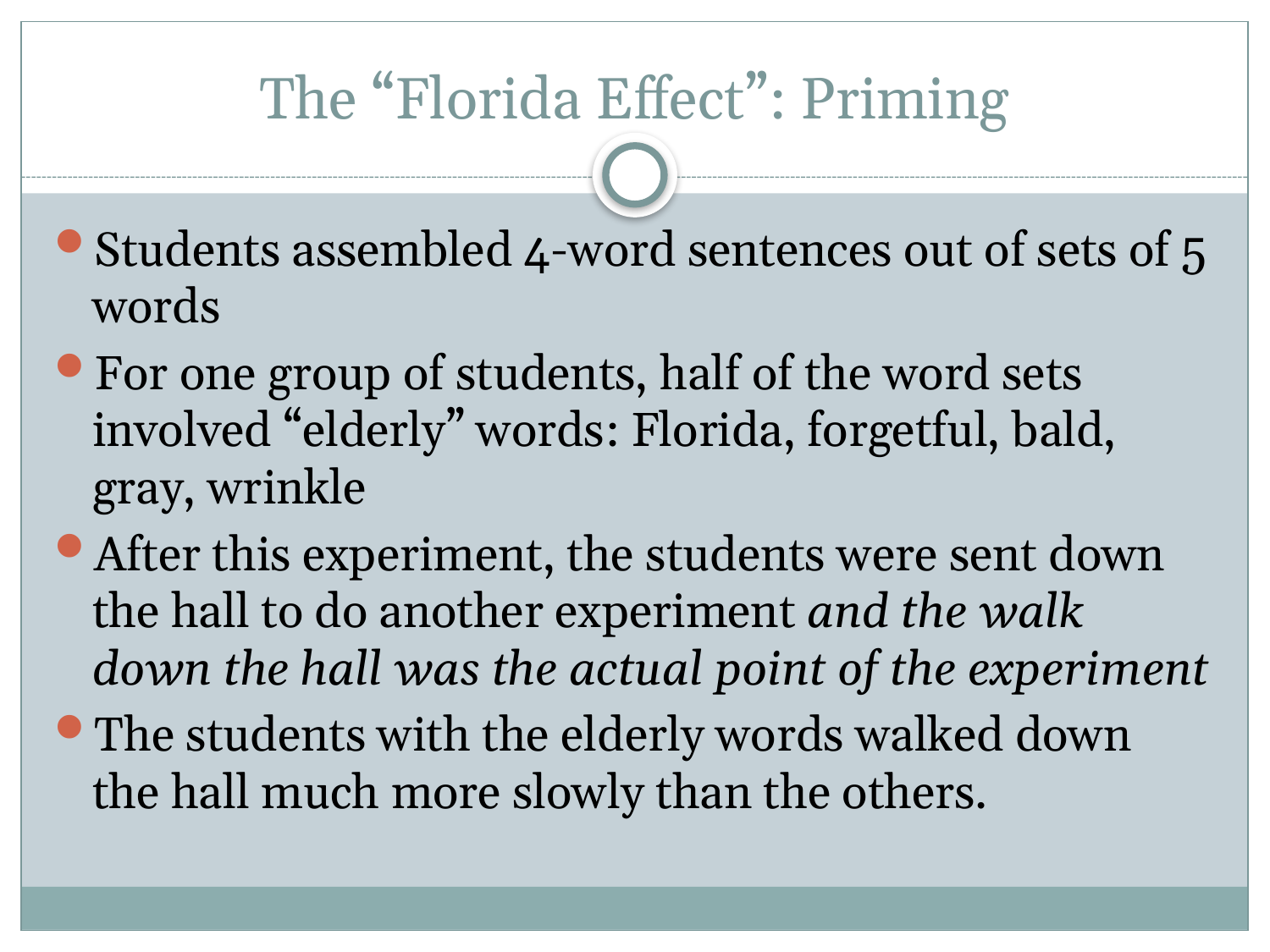

# The “Florida Effect”: Priming
Students assembled 4-word sentences out of sets of 5 words
For one group of students, half of the word sets involved “elderly” words: Florida, forgetful, bald, gray, wrinkle
After this experiment, the students were sent down the hall to do another experiment and the walk down the hall was the actual point of the experiment
The students with the elderly words walked down the hall much more slowly than the others.